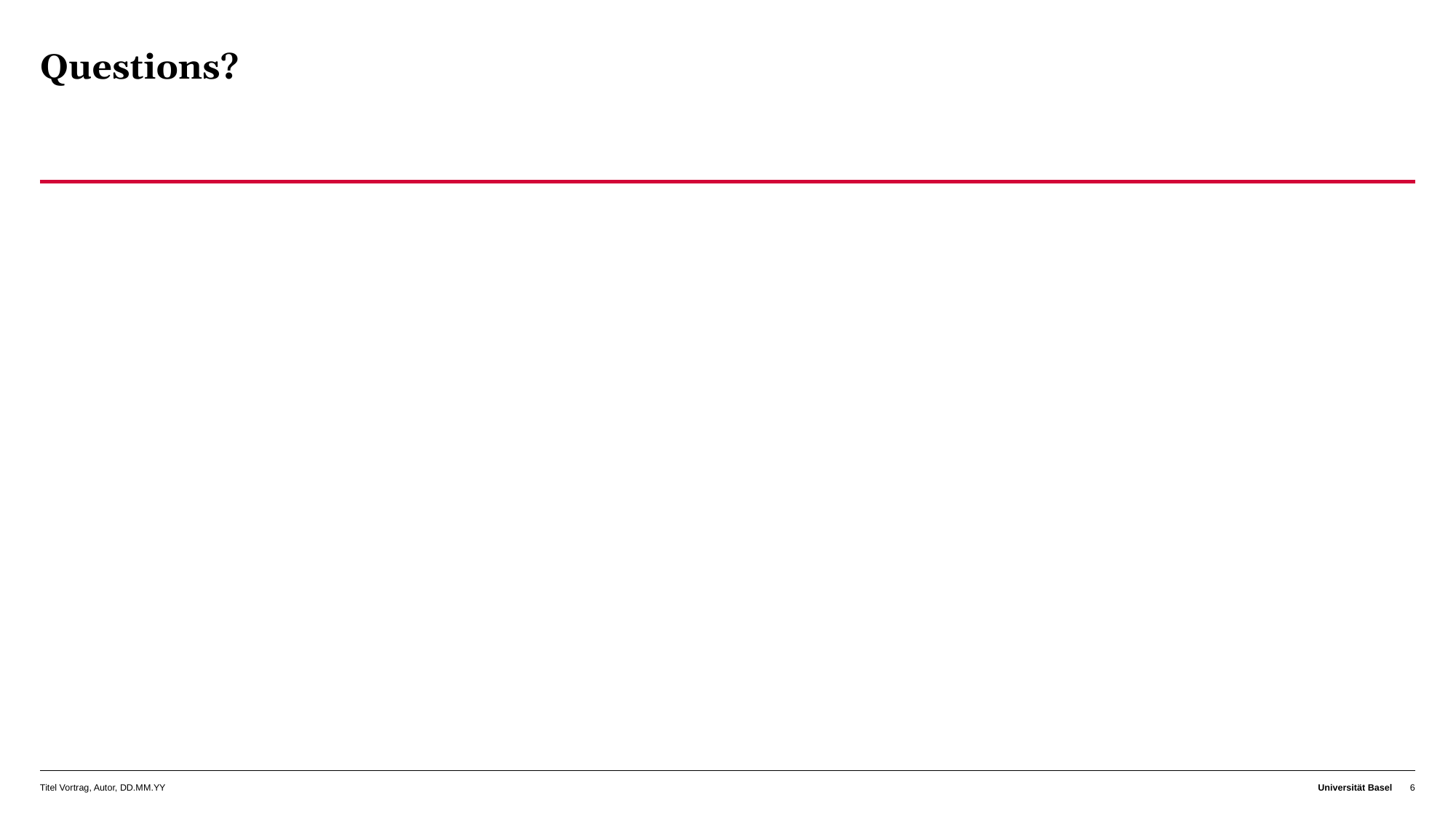

# Questions?

Titel Vortrag, Autor, DD.MM.YY
Universität Basel
6